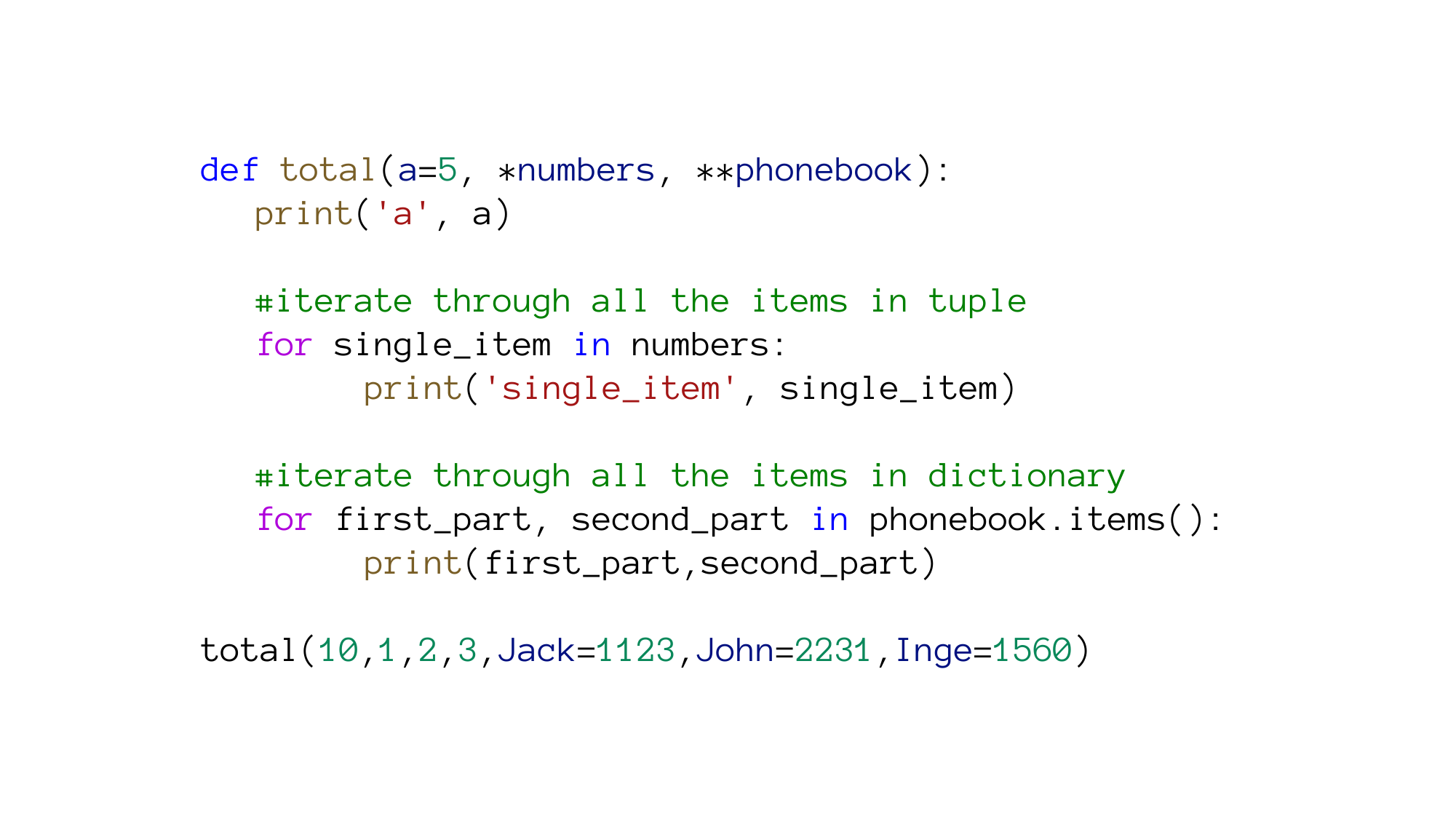

def total(a=5, *numbers, **phonebook):
print('a', a)
#iterate through all the items in tuple
for single_item in numbers:
	print('single_item', single_item)
#iterate through all the items in dictionary
for first_part, second_part in phonebook.items():
	print(first_part,second_part)
total(10,1,2,3,Jack=1123,John=2231,Inge=1560)